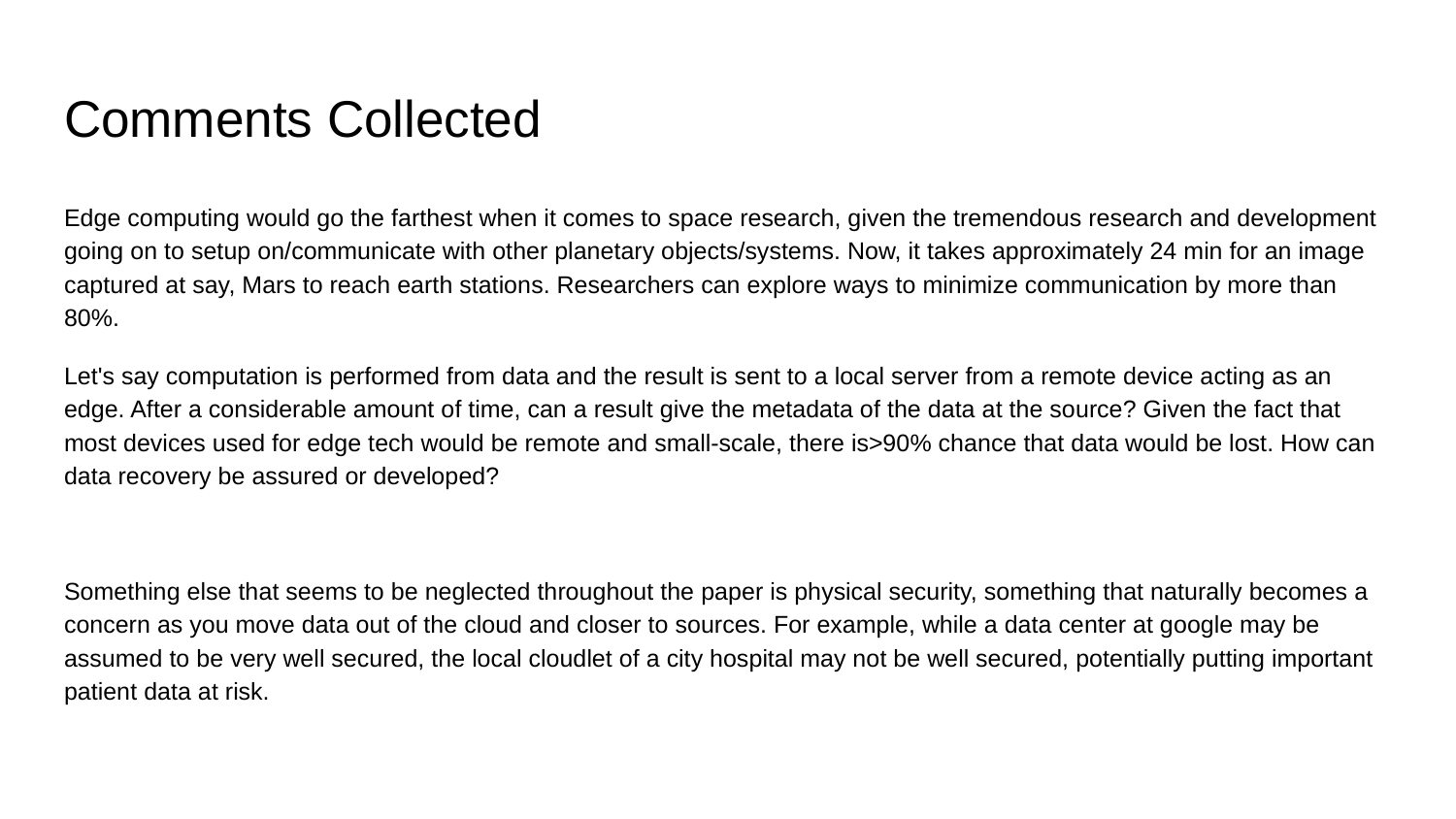

# Comments Collected
Edge computing would go the farthest when it comes to space research, given the tremendous research and development going on to setup on/communicate with other planetary objects/systems. Now, it takes approximately 24 min for an image captured at say, Mars to reach earth stations. Researchers can explore ways to minimize communication by more than 80%.
Let's say computation is performed from data and the result is sent to a local server from a remote device acting as an edge. After a considerable amount of time, can a result give the metadata of the data at the source? Given the fact that most devices used for edge tech would be remote and small-scale, there is>90% chance that data would be lost. How can data recovery be assured or developed?

Something else that seems to be neglected throughout the paper is physical security, something that naturally becomes a concern as you move data out of the cloud and closer to sources. For example, while a data center at google may be assumed to be very well secured, the local cloudlet of a city hospital may not be well secured, potentially putting important patient data at risk.